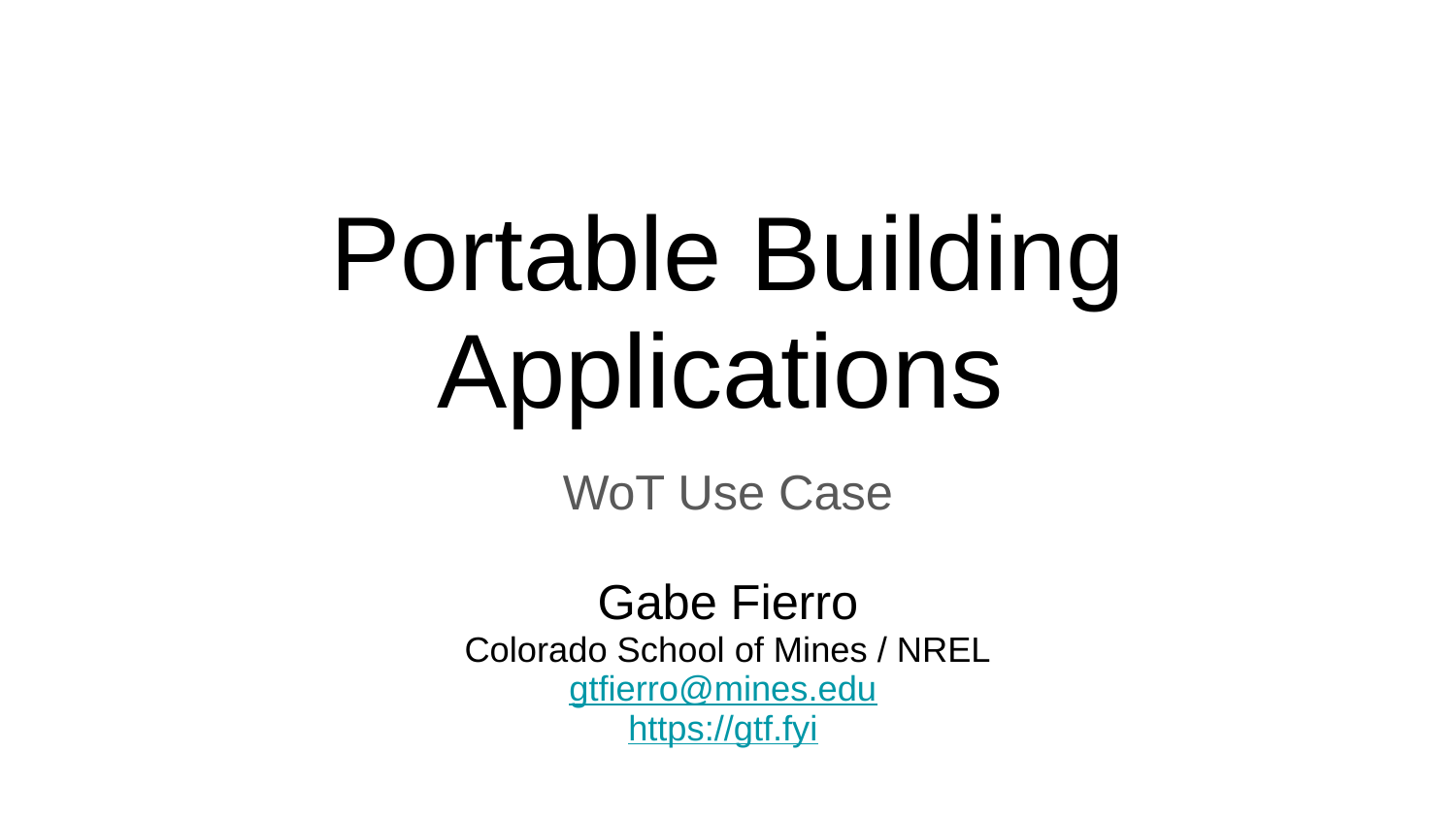

# Portable Building Applications
WoT Use Case

Gabe Fierro
Colorado School of Mines / NREL
gtfierro@mines.edu
https://gtf.fyi